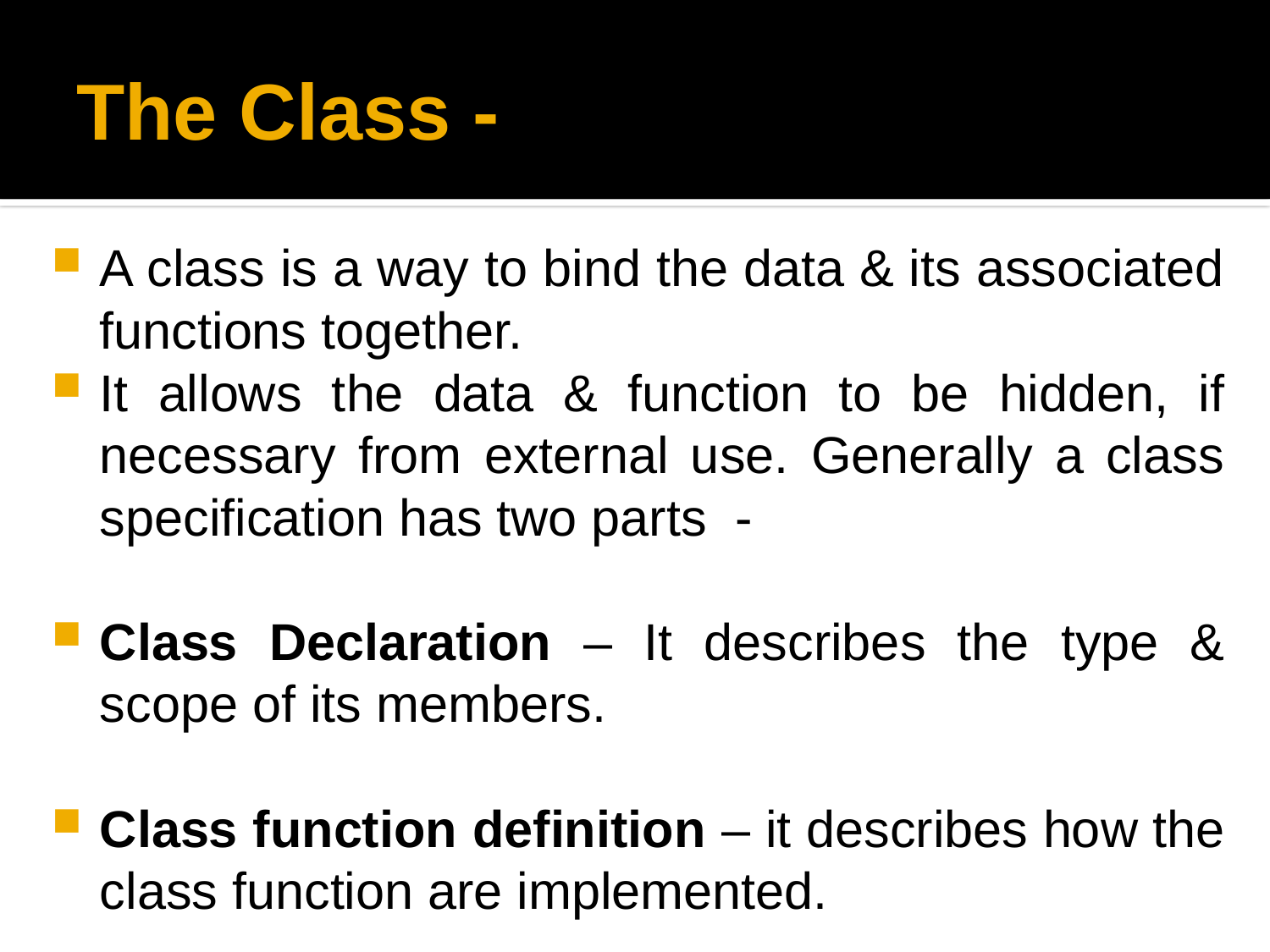

# The Class -
A class is a way to bind the data & its associated functions together.
It allows the data & function to be hidden, if necessary from external use. Generally a class specification has two parts  -

Class Declaration – It describes the type & scope of its members.

Class function definition – it describes how the class function are implemented.